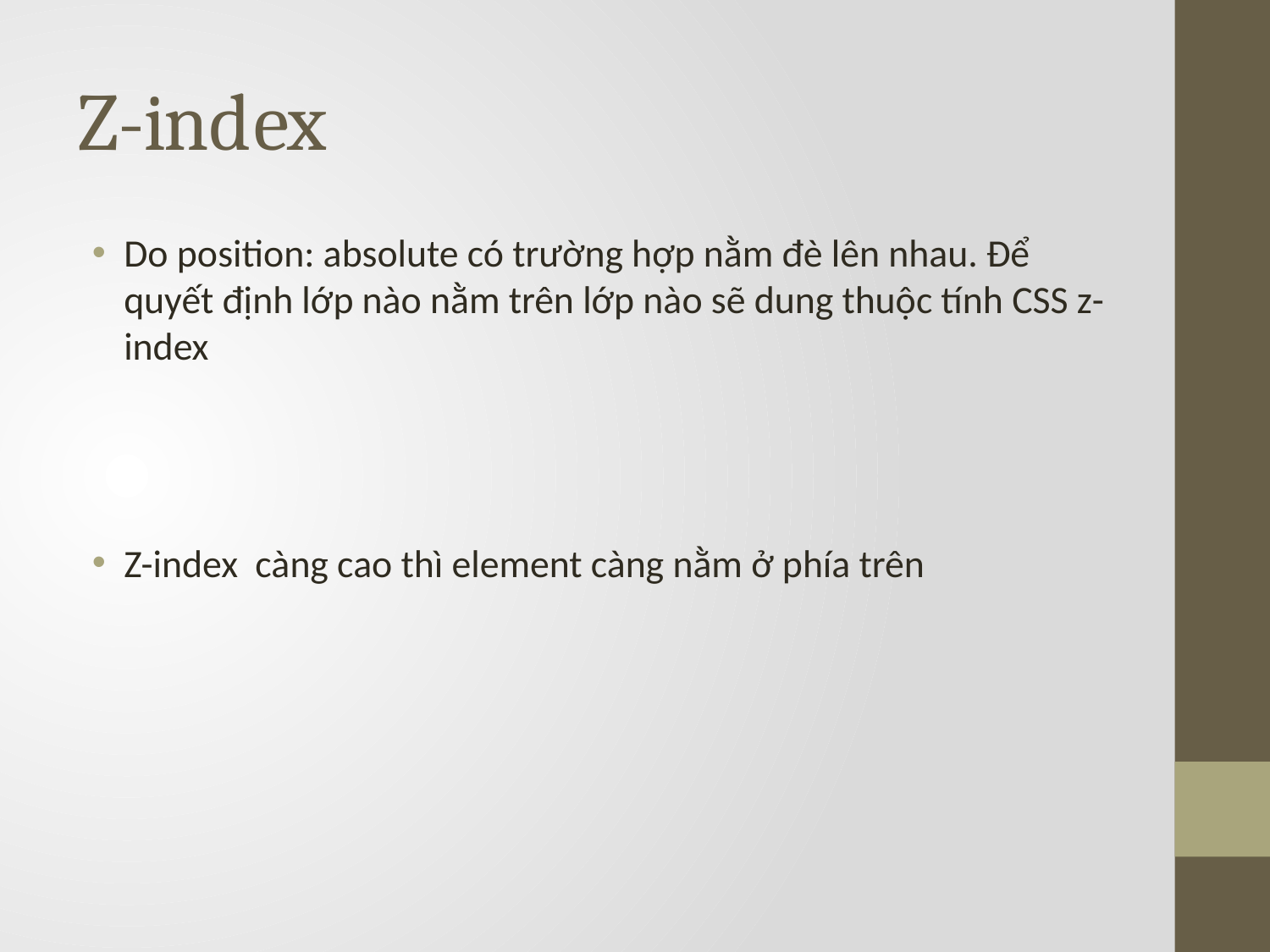

# Z-index
Do position: absolute có trường hợp nằm đè lên nhau. Để quyết định lớp nào nằm trên lớp nào sẽ dung thuộc tính CSS z-index

Z-index  càng cao thì element càng nằm ở phía trên